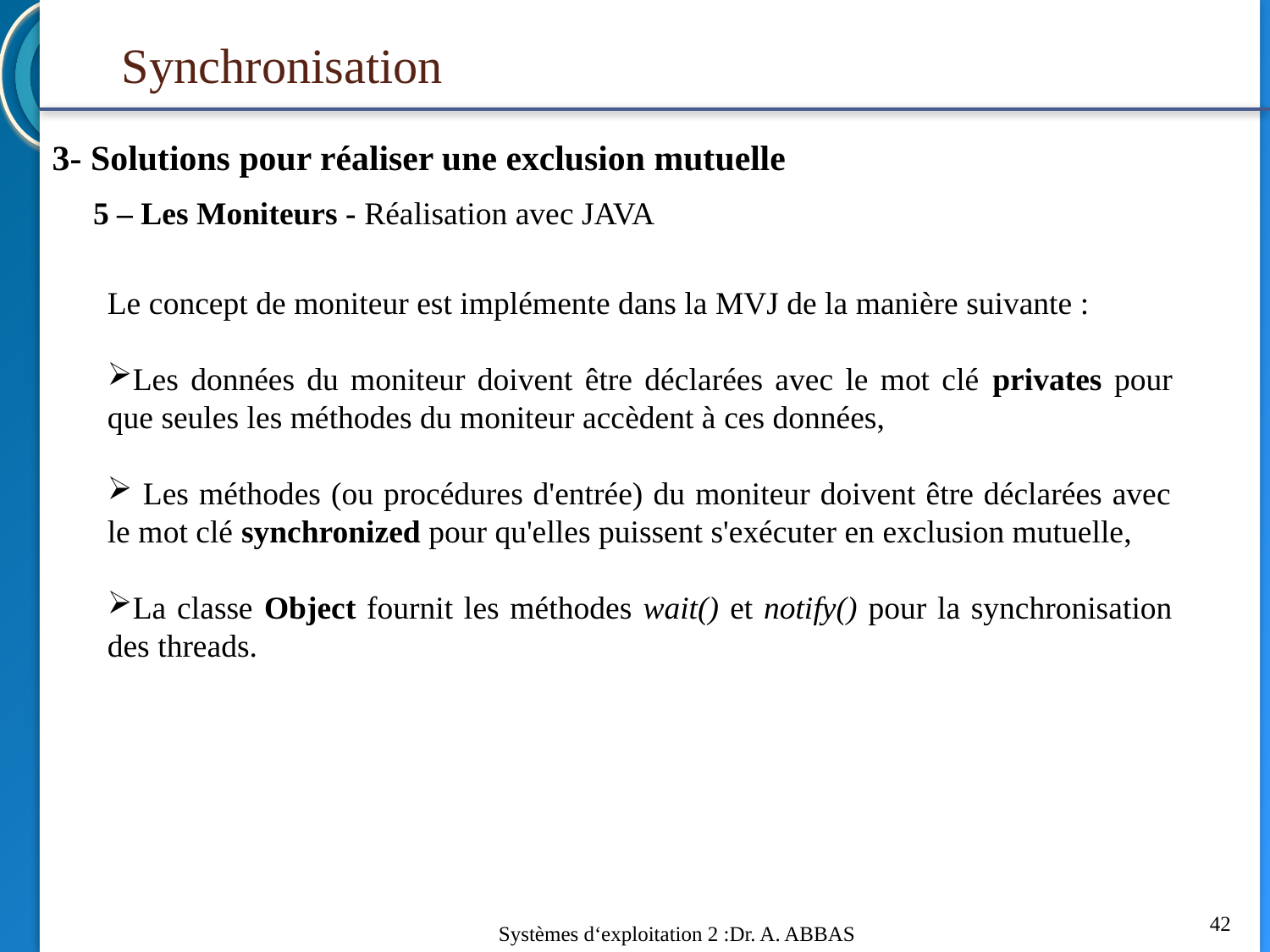

Synchronisation
3- Solutions pour réaliser une exclusion mutuelle
5 – Les Moniteurs - Réalisation avec JAVA
Le concept de moniteur est implémente dans la MVJ de la manière suivante :

Les données du moniteur doivent être déclarées avec le mot clé privates pour que seules les méthodes du moniteur accèdent à ces données,

 Les méthodes (ou procédures d'entrée) du moniteur doivent être déclarées avec le mot clé synchronized pour qu'elles puissent s'exécuter en exclusion mutuelle,

La classe Object fournit les méthodes wait() et notify() pour la synchronisation des threads.
42
Systèmes d‘exploitation 2 :Dr. A. ABBAS